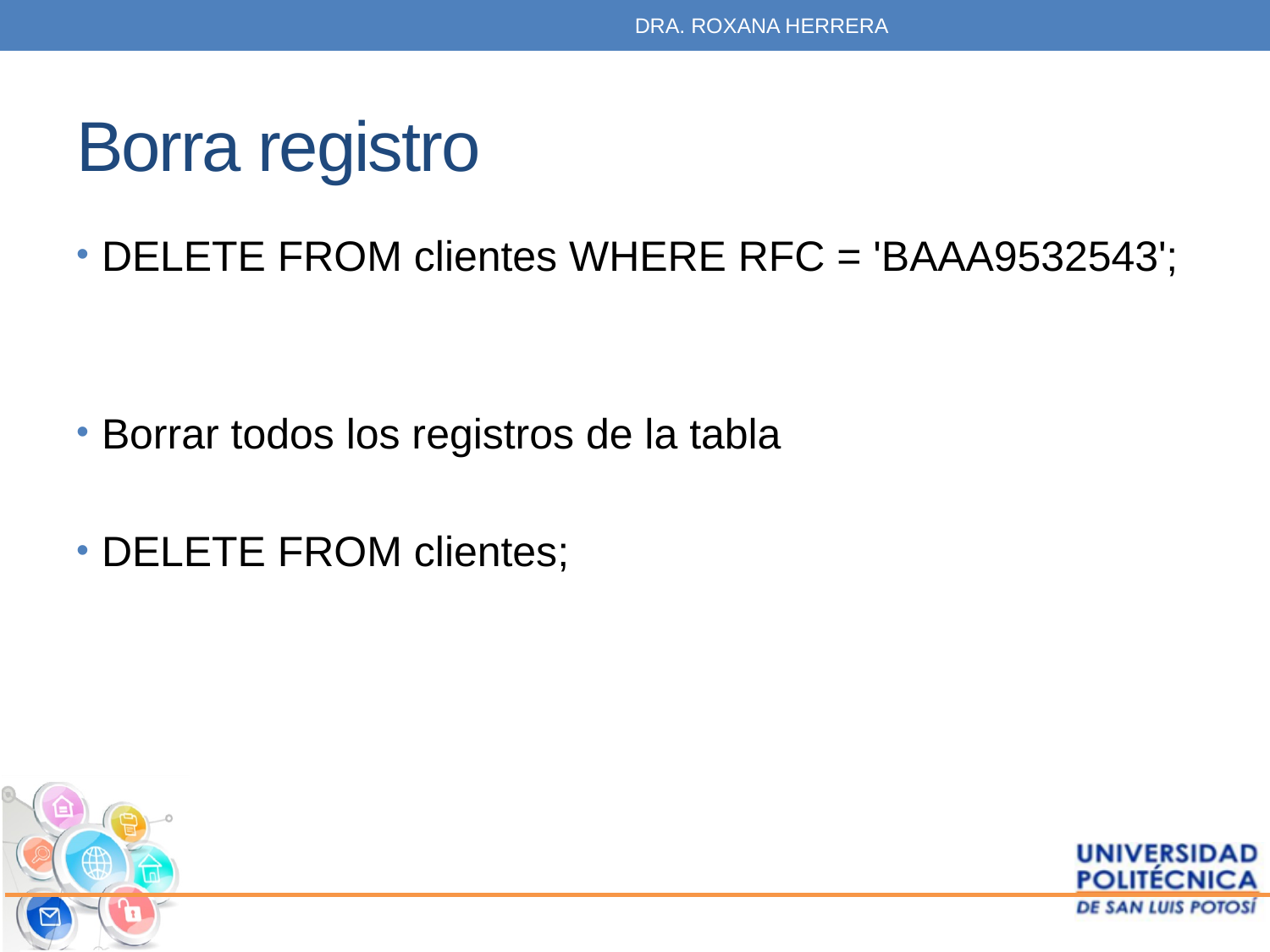

DRA. ROXANA HERRERA
# Borra registro
DELETE FROM clientes WHERE RFC = 'BAAA9532543';

Borrar todos los registros de la tabla

DELETE FROM clientes;